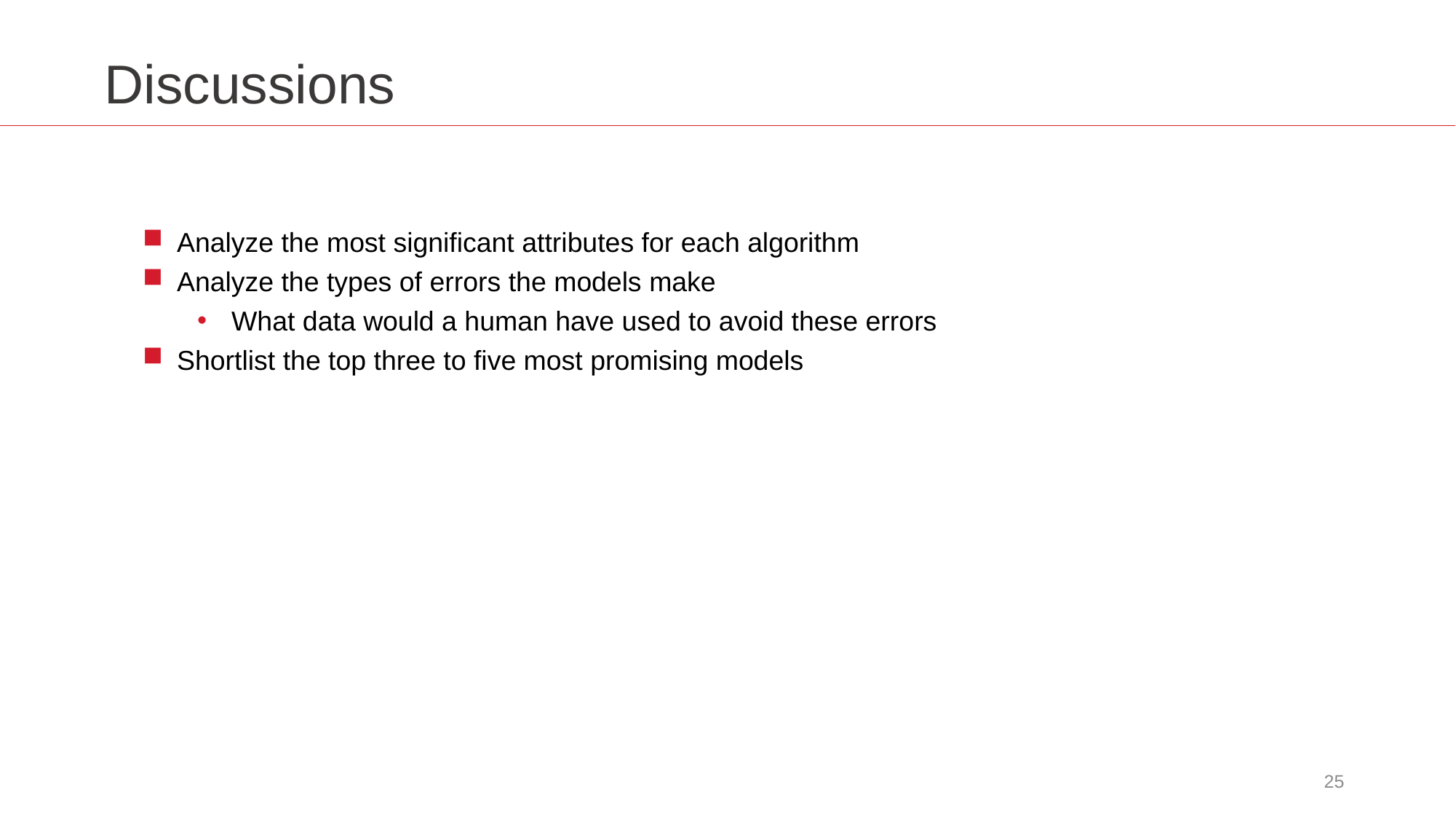

Discussions

Analyze the most significant attributes for each algorithm
Analyze the types of errors the models make
What data would a human have used to avoid these errors
Shortlist the top three to five most promising models
25